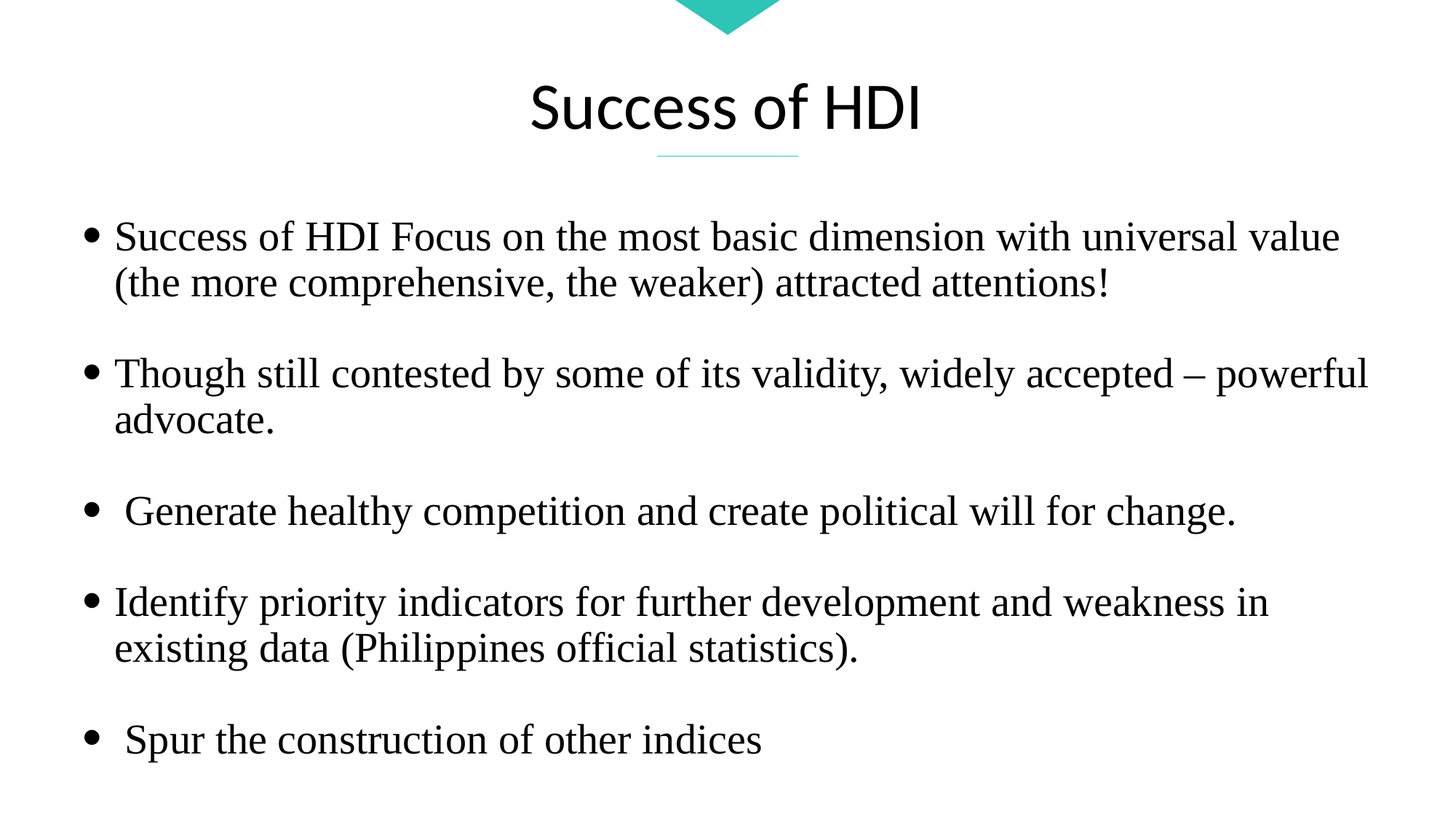

Success of HDI
Success of HDI Focus on the most basic dimension with universal value (the more comprehensive, the weaker) attracted attentions!
Though still contested by some of its validity, widely accepted – powerful advocate.
 Generate healthy competition and create political will for change.
Identify priority indicators for further development and weakness in existing data (Philippines official statistics).
 Spur the construction of other indices